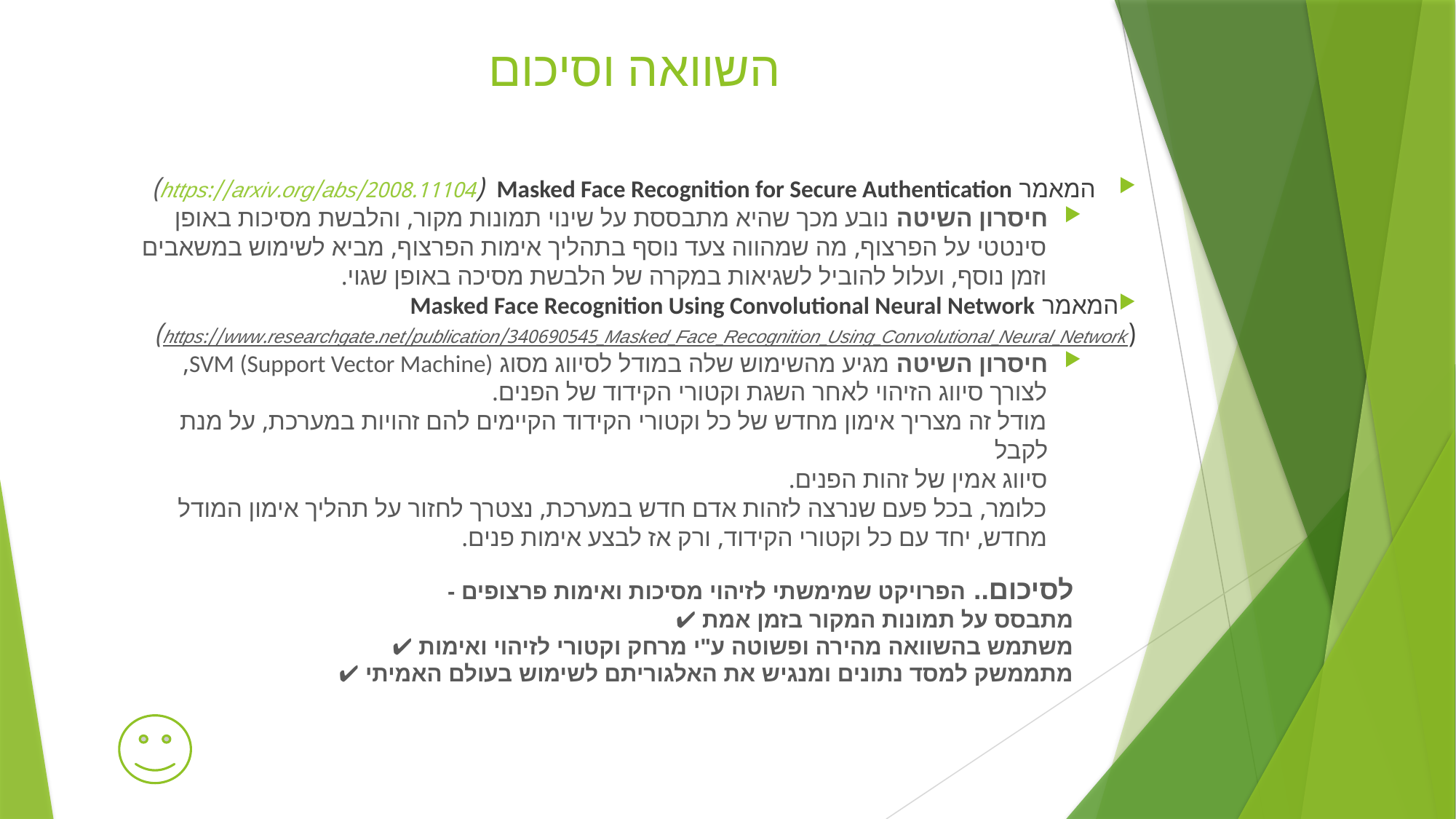

# השוואה וסיכום
המאמר Masked Face Recognition for Secure Authentication  (https://arxiv.org/abs/2008.11104)
חיסרון השיטה נובע מכך שהיא מתבססת על שינוי תמונות מקור, והלבשת מסיכות באופן סינטטי על הפרצוף, מה שמהווה צעד נוסף בתהליך אימות הפרצוף, מביא לשימוש במשאבים
וזמן נוסף, ועלול להוביל לשגיאות במקרה של הלבשת מסיכה באופן שגוי.
המאמר Masked Face Recognition Using Convolutional Neural Network
(https://www.researchgate.net/publication/340690545_Masked_Face_Recognition_Using_Convolutional_Neural_Network)
חיסרון השיטה מגיע מהשימוש שלה במודל לסיווג מסוג SVM (Support Vector Machine),
לצורך סיווג הזיהוי לאחר השגת וקטורי הקידוד של הפנים.
מודל זה מצריך אימון מחדש של כל וקטורי הקידוד הקיימים להם זהויות במערכת, על מנת לקבל
סיווג אמין של זהות הפנים.
כלומר, בכל פעם שנרצה לזהות אדם חדש במערכת, נצטרך לחזור על תהליך אימון המודל מחדש, יחד עם כל וקטורי הקידוד, ורק אז לבצע אימות פנים.

לסיכום.. הפרויקט שמימשתי לזיהוי מסיכות ואימות פרצופים -
מתבסס על תמונות המקור בזמן אמת ✔
משתמש בהשוואה מהירה ופשוטה ע"י מרחק וקטורי לזיהוי ואימות ✔
מתממשק למסד נתונים ומנגיש את האלגוריתם לשימוש בעולם האמיתי ✔